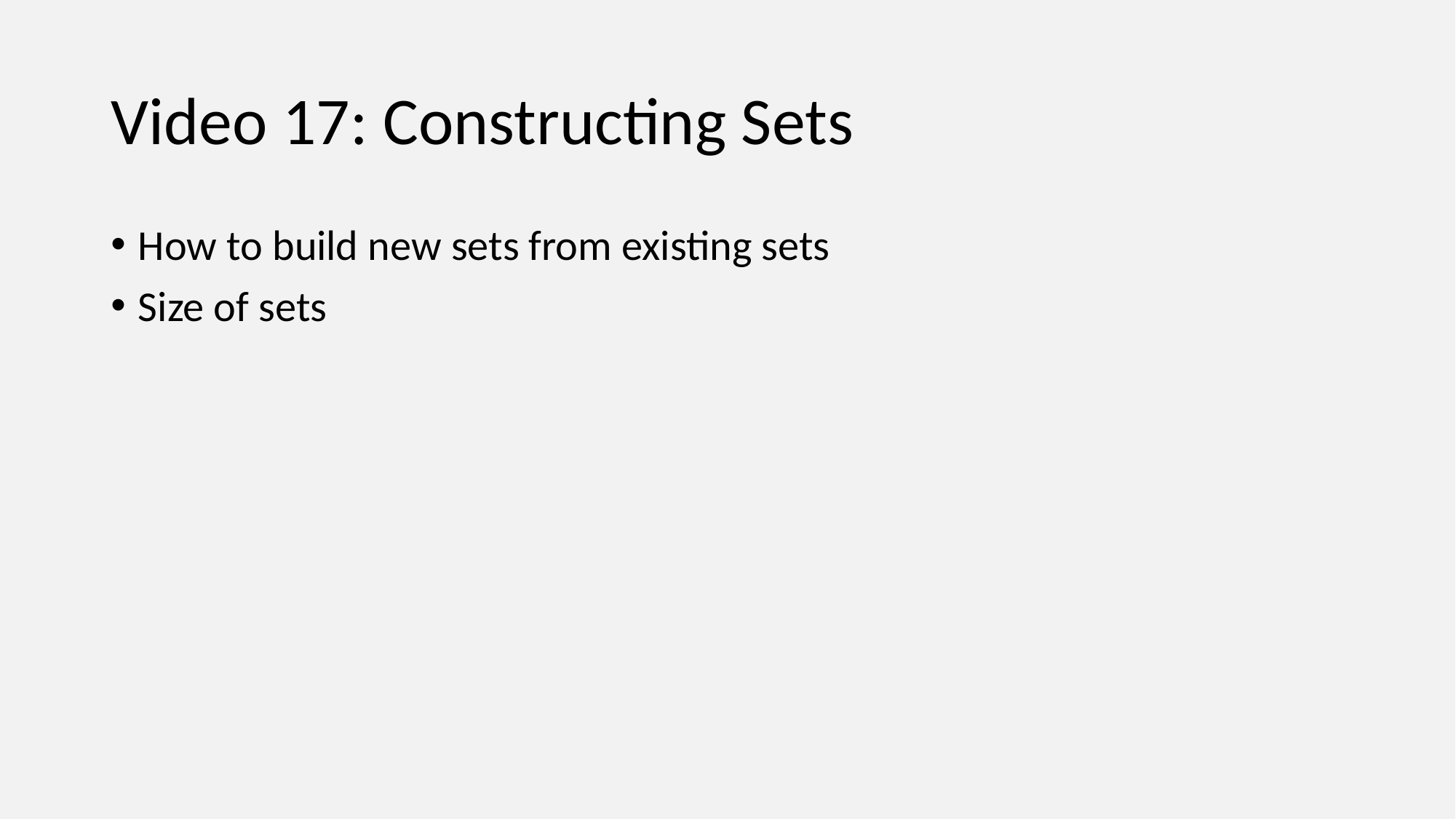

# Video 17: Constructing Sets
How to build new sets from existing sets
Size of sets